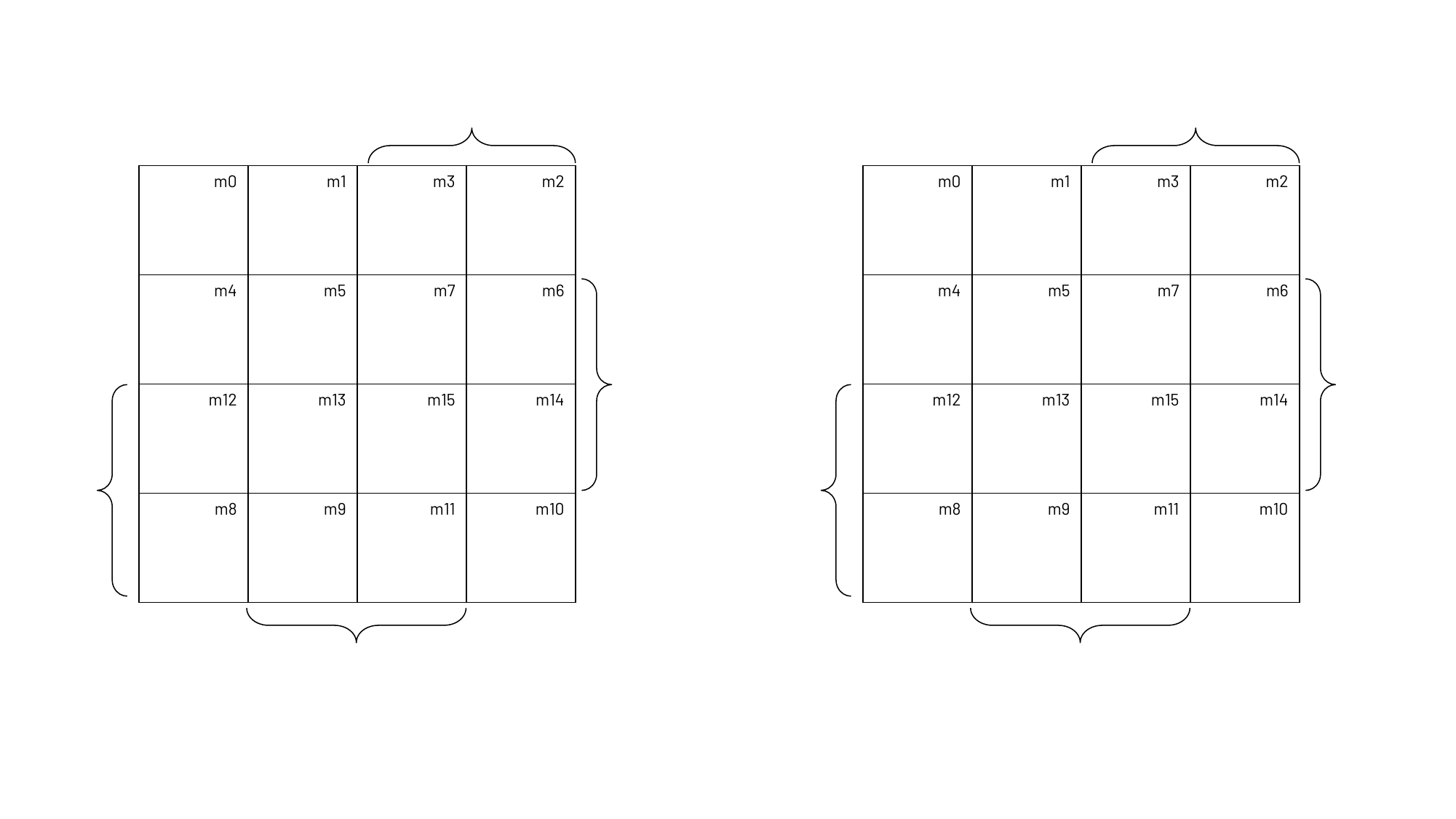

|  | m0 |  | m1 |  | m3 |  | m2 |
| --- | --- | --- | --- | --- | --- | --- | --- |
|  |  |  |  |  |  |  |  |
|  | m4 |  | m5 |  | m7 |  | m6 |
|  |  |  |  |  |  |  |  |
|  | m12 |  | m13 |  | m15 |  | m14 |
|  |  |  |  |  |  |  |  |
|  | m8 |  | m9 |  | m11 |  | m10 |
|  |  |  |  |  |  |  |  |
|  | m0 |  | m1 |  | m3 |  | m2 |
| --- | --- | --- | --- | --- | --- | --- | --- |
|  |  |  |  |  |  |  |  |
|  | m4 |  | m5 |  | m7 |  | m6 |
|  |  |  |  |  |  |  |  |
|  | m12 |  | m13 |  | m15 |  | m14 |
|  |  |  |  |  |  |  |  |
|  | m8 |  | m9 |  | m11 |  | m10 |
|  |  |  |  |  |  |  |  |